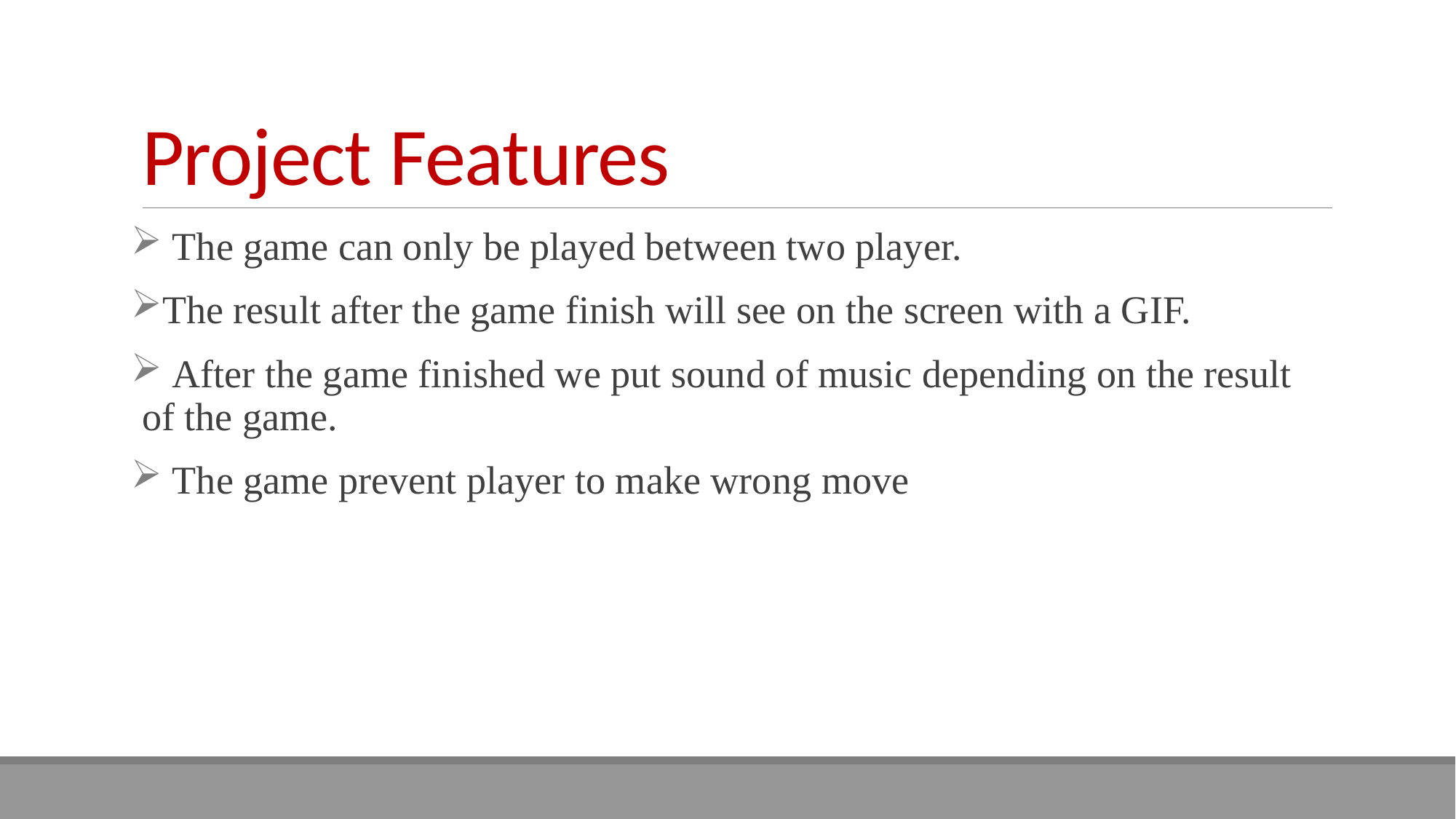

# Project Features
 The game can only be played between two player.
The result after the game finish will see on the screen with a GIF.
 After the game finished we put sound of music depending on the result of the game.
 The game prevent player to make wrong move